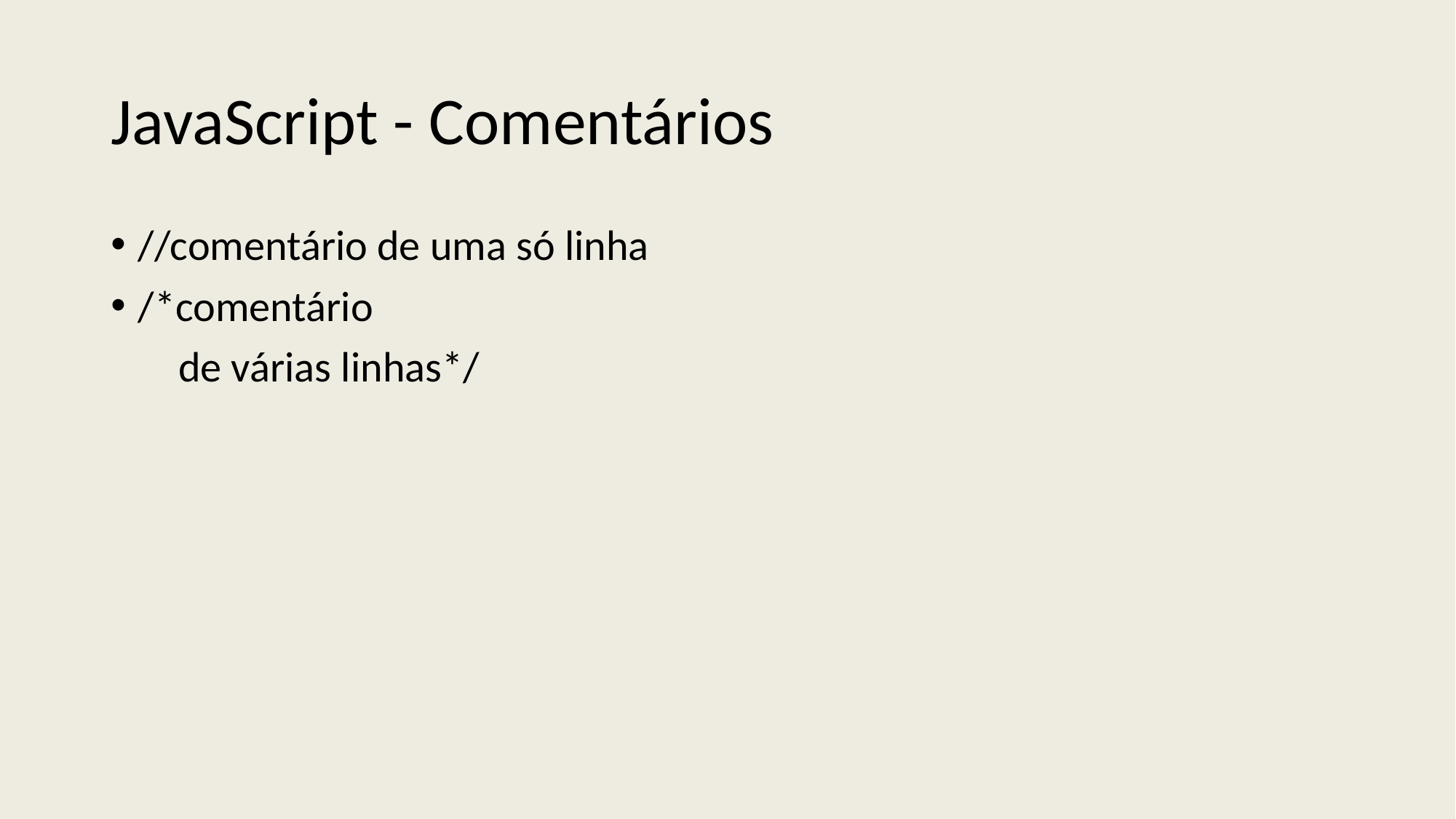

# JavaScript - Comentários
//comentário de uma só linha
/*comentário
       de várias linhas*/